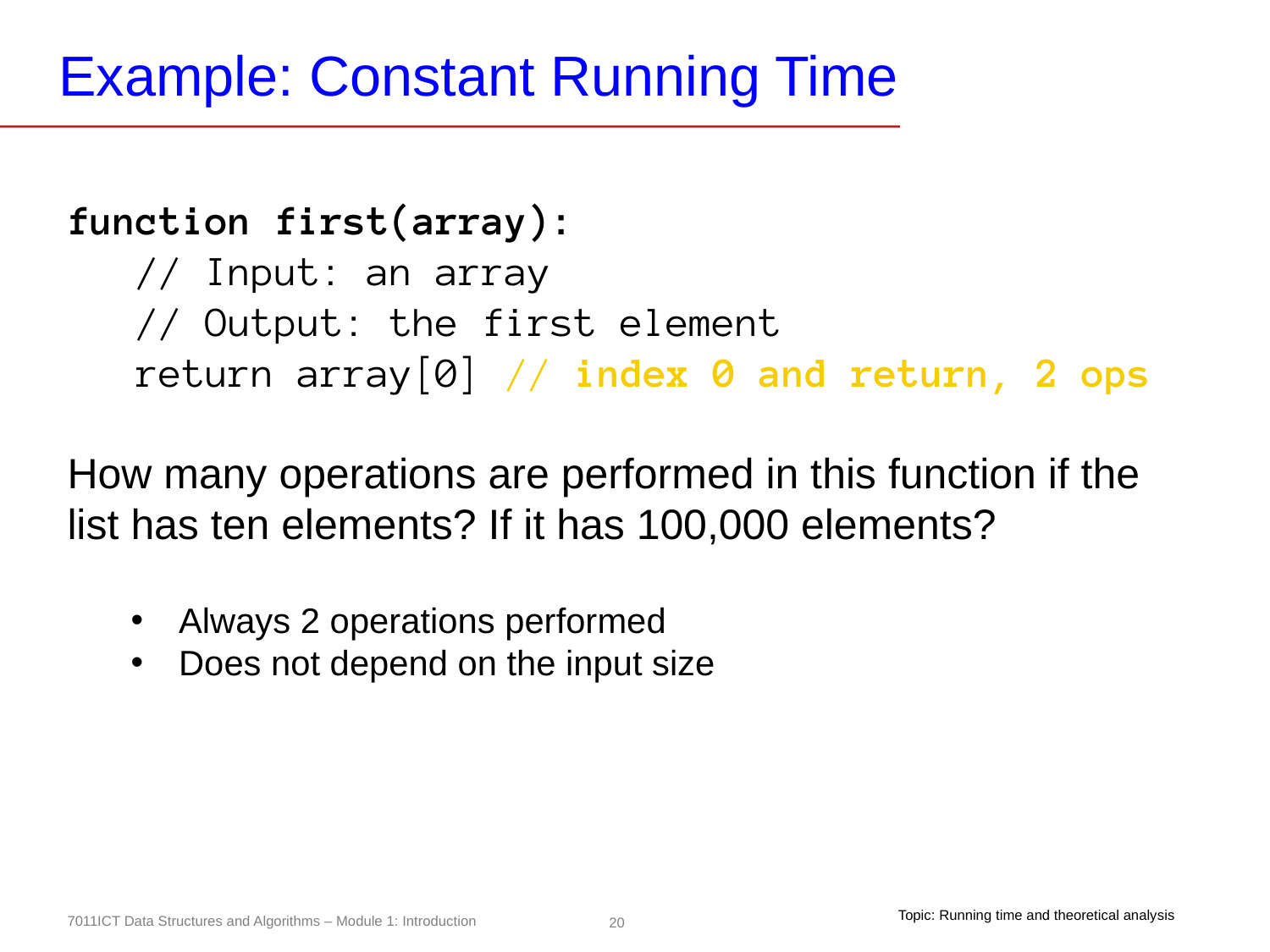

# Example: Constant Running Time
function first(array):
   // Input: an array
   // Output: the first element
   return array[0] // index 0 and return, 2 ops

How many operations are performed in this function if the list has ten elements? If it has 100,000 elements?

Always 2 operations performed
Does not depend on the input size
Topic: Running time and theoretical analysis